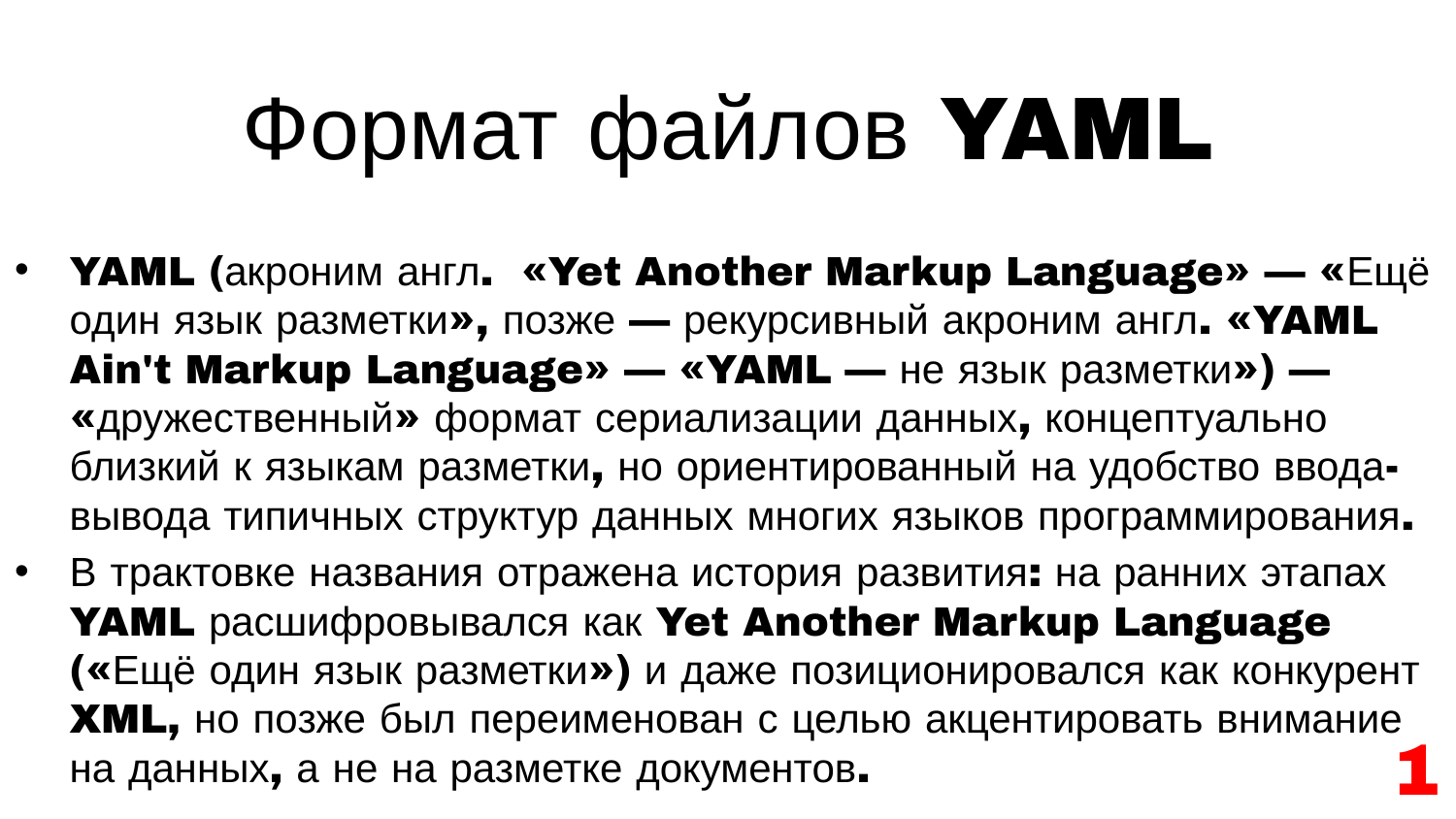

# Формат файлов YAML
YAML (акроним англ.  «Yet Another Markup Language» — «Ещё один язык разметки», позже — рекурсивный акроним англ. «YAML Ain't Markup Language» — «YAML — не язык разметки») — «дружественный» формат сериализации данных, концептуально близкий к языкам разметки, но ориентированный на удобство ввода-вывода типичных структур данных многих языков программирования.
В трактовке названия отражена история развития: на ранних этапах YAML расшифровывался как Yet Another Markup Language («Ещё один язык разметки») и даже позиционировался как конкурент XML, но позже был переименован с целью акцентировать внимание на данных, а не на разметке документов.
1